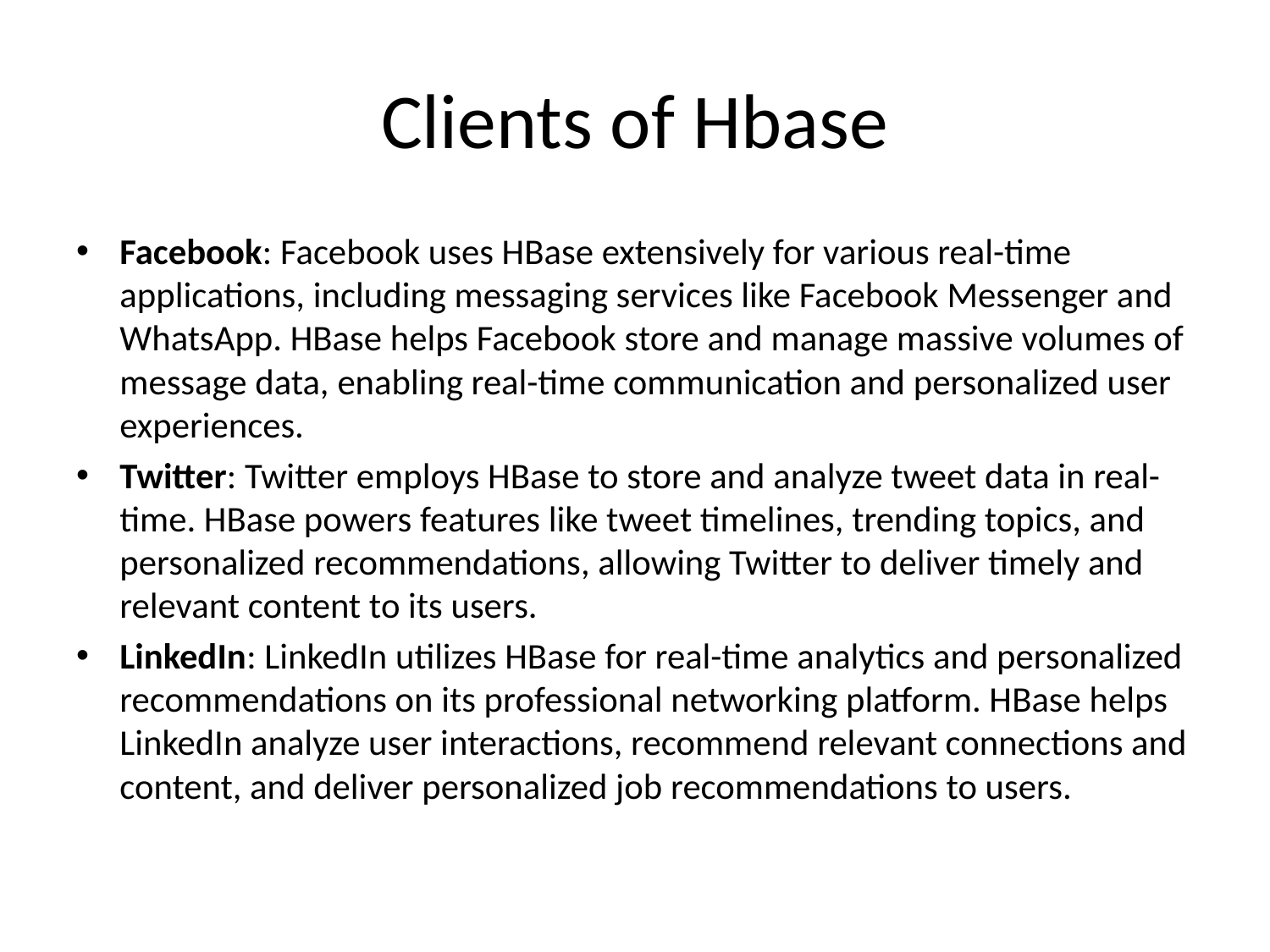

# Clients of Hbase
Facebook: Facebook uses HBase extensively for various real-time applications, including messaging services like Facebook Messenger and WhatsApp. HBase helps Facebook store and manage massive volumes of message data, enabling real-time communication and personalized user experiences.
Twitter: Twitter employs HBase to store and analyze tweet data in real-time. HBase powers features like tweet timelines, trending topics, and personalized recommendations, allowing Twitter to deliver timely and relevant content to its users.
LinkedIn: LinkedIn utilizes HBase for real-time analytics and personalized recommendations on its professional networking platform. HBase helps LinkedIn analyze user interactions, recommend relevant connections and content, and deliver personalized job recommendations to users.